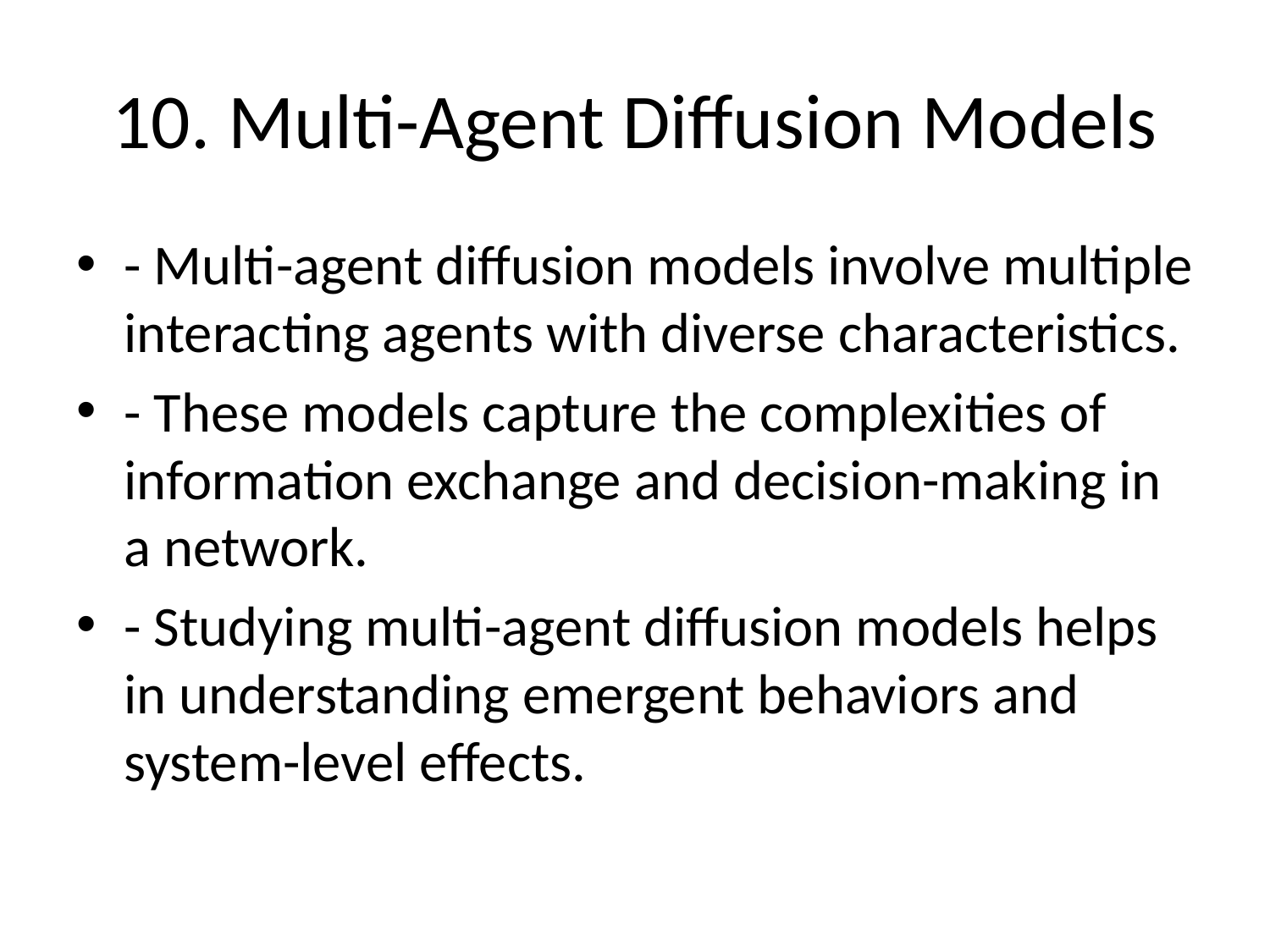

# 10. Multi-Agent Diffusion Models
- Multi-agent diffusion models involve multiple interacting agents with diverse characteristics.
- These models capture the complexities of information exchange and decision-making in a network.
- Studying multi-agent diffusion models helps in understanding emergent behaviors and system-level effects.